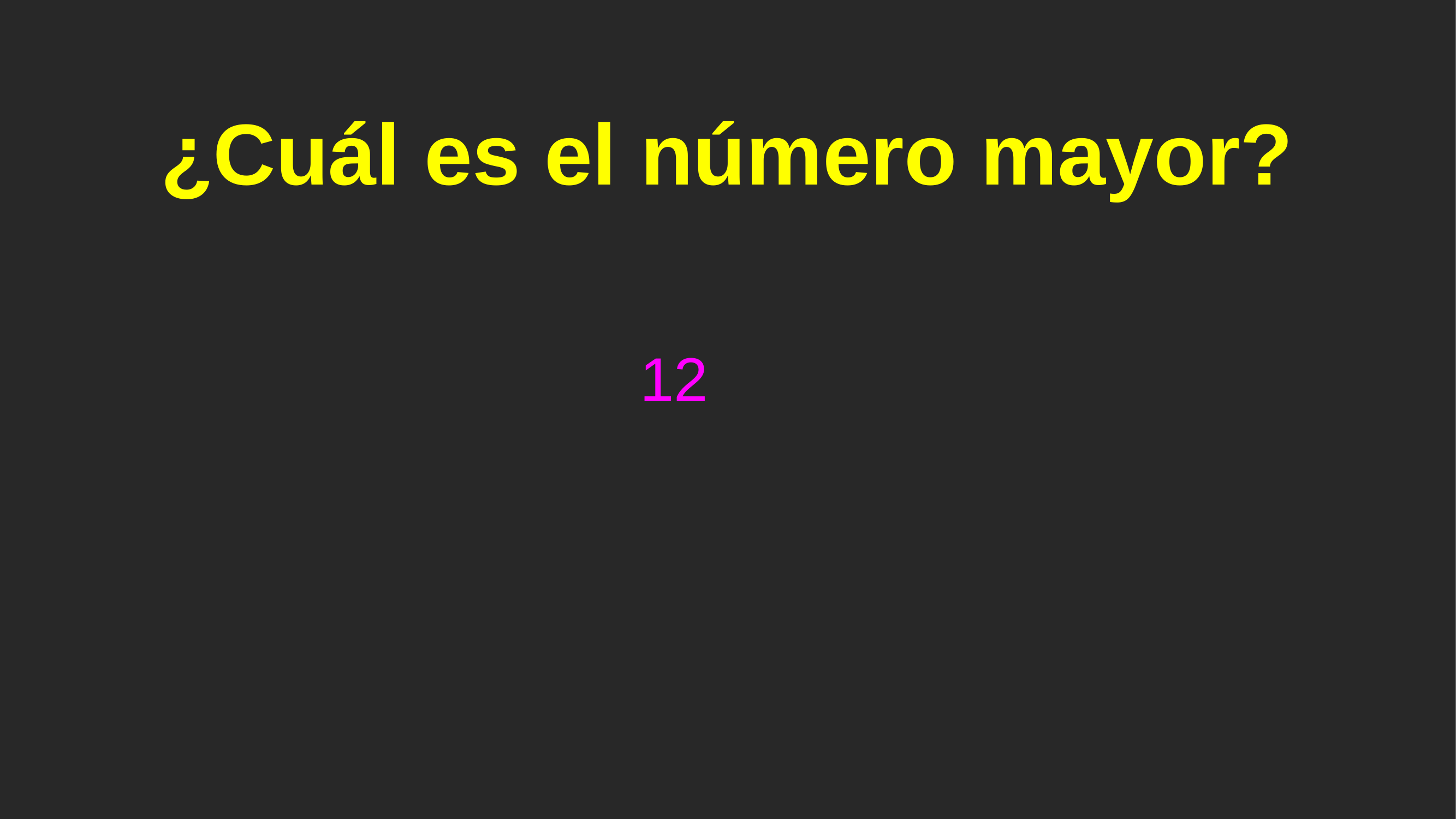

# ¿Cuál es el número mayor?
12